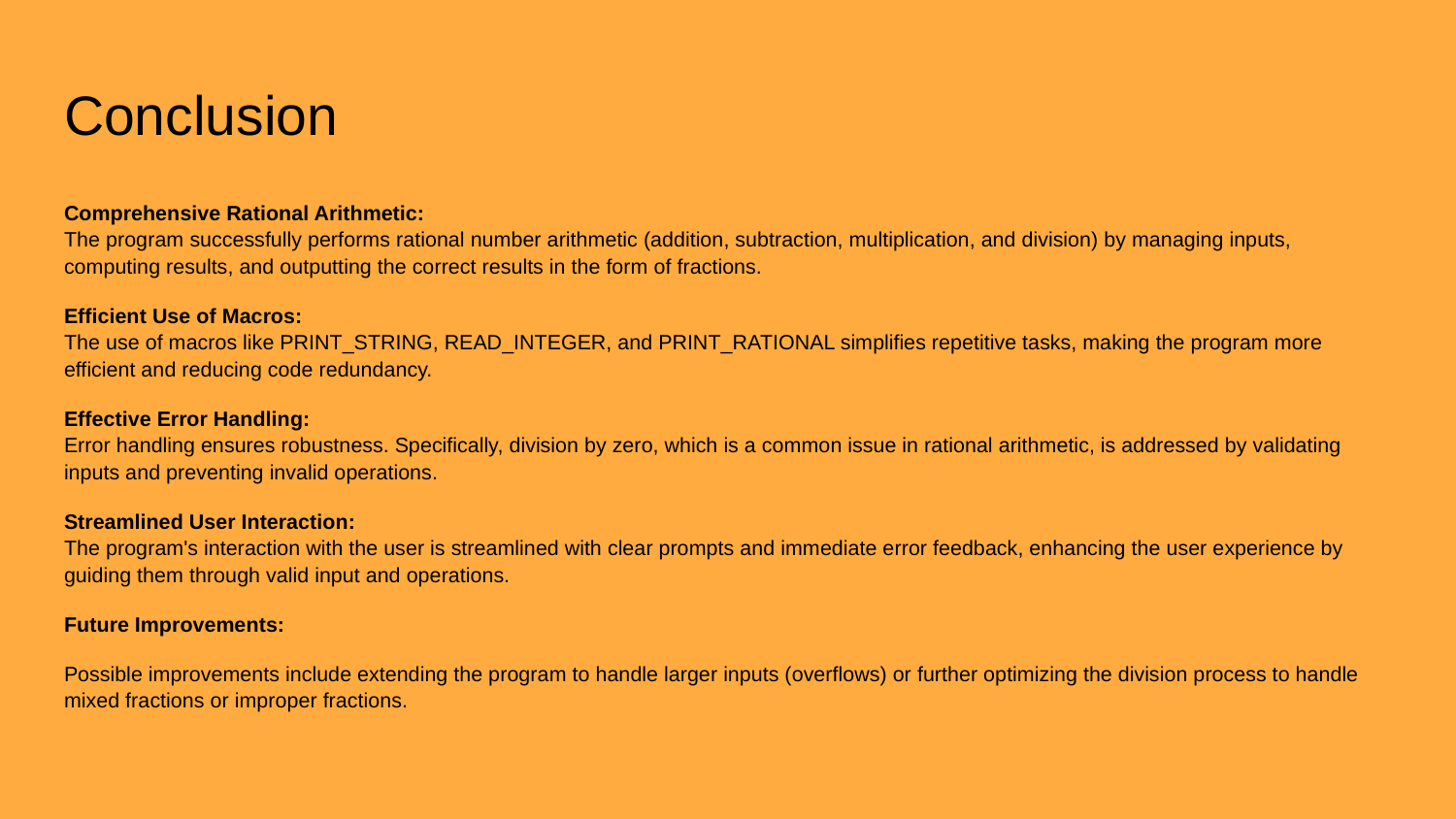

# Conclusion
Comprehensive Rational Arithmetic:
The program successfully performs rational number arithmetic (addition, subtraction, multiplication, and division) by managing inputs, computing results, and outputting the correct results in the form of fractions.
Efficient Use of Macros:
The use of macros like PRINT_STRING, READ_INTEGER, and PRINT_RATIONAL simplifies repetitive tasks, making the program more efficient and reducing code redundancy.
Effective Error Handling:
Error handling ensures robustness. Specifically, division by zero, which is a common issue in rational arithmetic, is addressed by validating inputs and preventing invalid operations.
Streamlined User Interaction:
The program's interaction with the user is streamlined with clear prompts and immediate error feedback, enhancing the user experience by guiding them through valid input and operations.
Future Improvements:
Possible improvements include extending the program to handle larger inputs (overflows) or further optimizing the division process to handle mixed fractions or improper fractions.